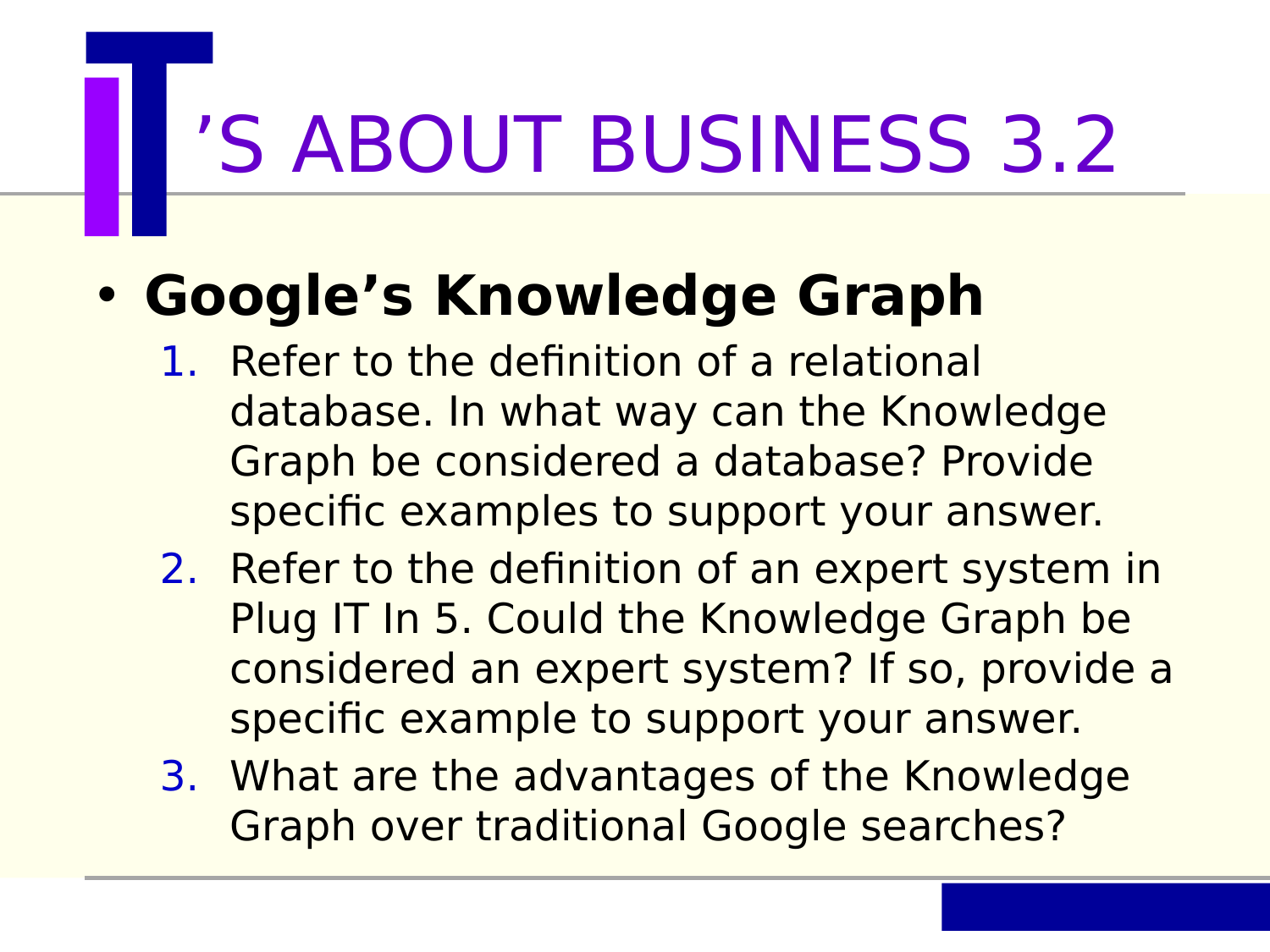

’S ABOUT BUSINESS 3.2
Google’s Knowledge Graph
Refer to the definition of a relational database. In what way can the Knowledge Graph be considered a database? Provide specific examples to support your answer.
Refer to the definition of an expert system in Plug IT In 5. Could the Knowledge Graph be considered an expert system? If so, provide a specific example to support your answer.
What are the advantages of the Knowledge Graph over traditional Google searches?